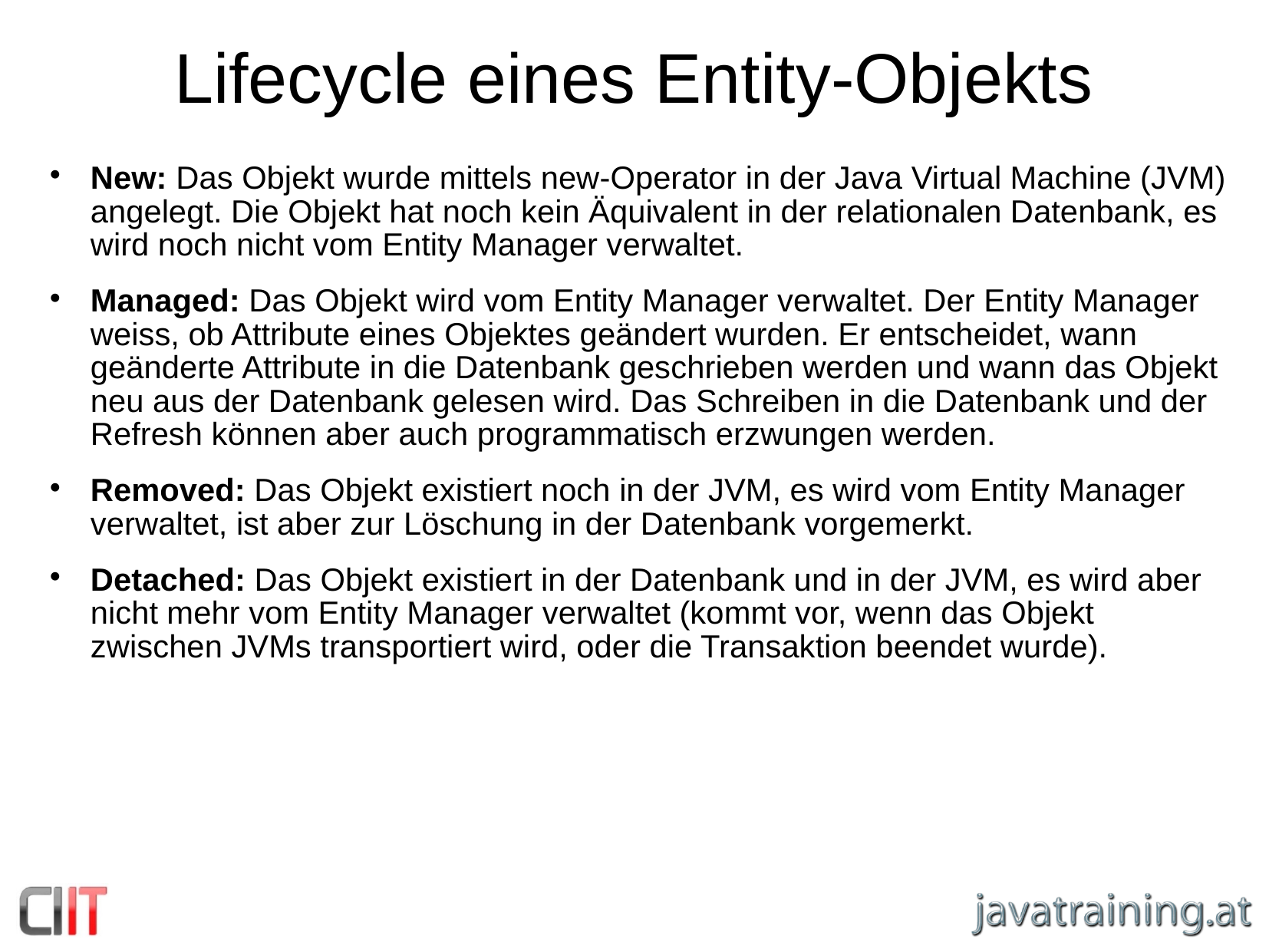

Lifecycle eines Entity-Objekts
New: Das Objekt wurde mittels new-Operator in der Java Virtual Machine (JVM) angelegt. Die Objekt hat noch kein Äquivalent in der relationalen Datenbank, es wird noch nicht vom Entity Manager verwaltet.
Managed: Das Objekt wird vom Entity Manager verwaltet. Der Entity Manager weiss, ob Attribute eines Objektes geändert wurden. Er entscheidet, wann geänderte Attribute in die Datenbank geschrieben werden und wann das Objekt neu aus der Datenbank gelesen wird. Das Schreiben in die Datenbank und der Refresh können aber auch programmatisch erzwungen werden.
Removed: Das Objekt existiert noch in der JVM, es wird vom Entity Manager verwaltet, ist aber zur Löschung in der Datenbank vorgemerkt.
Detached: Das Objekt existiert in der Datenbank und in der JVM, es wird aber nicht mehr vom Entity Manager verwaltet (kommt vor, wenn das Objekt zwischen JVMs transportiert wird, oder die Transaktion beendet wurde).